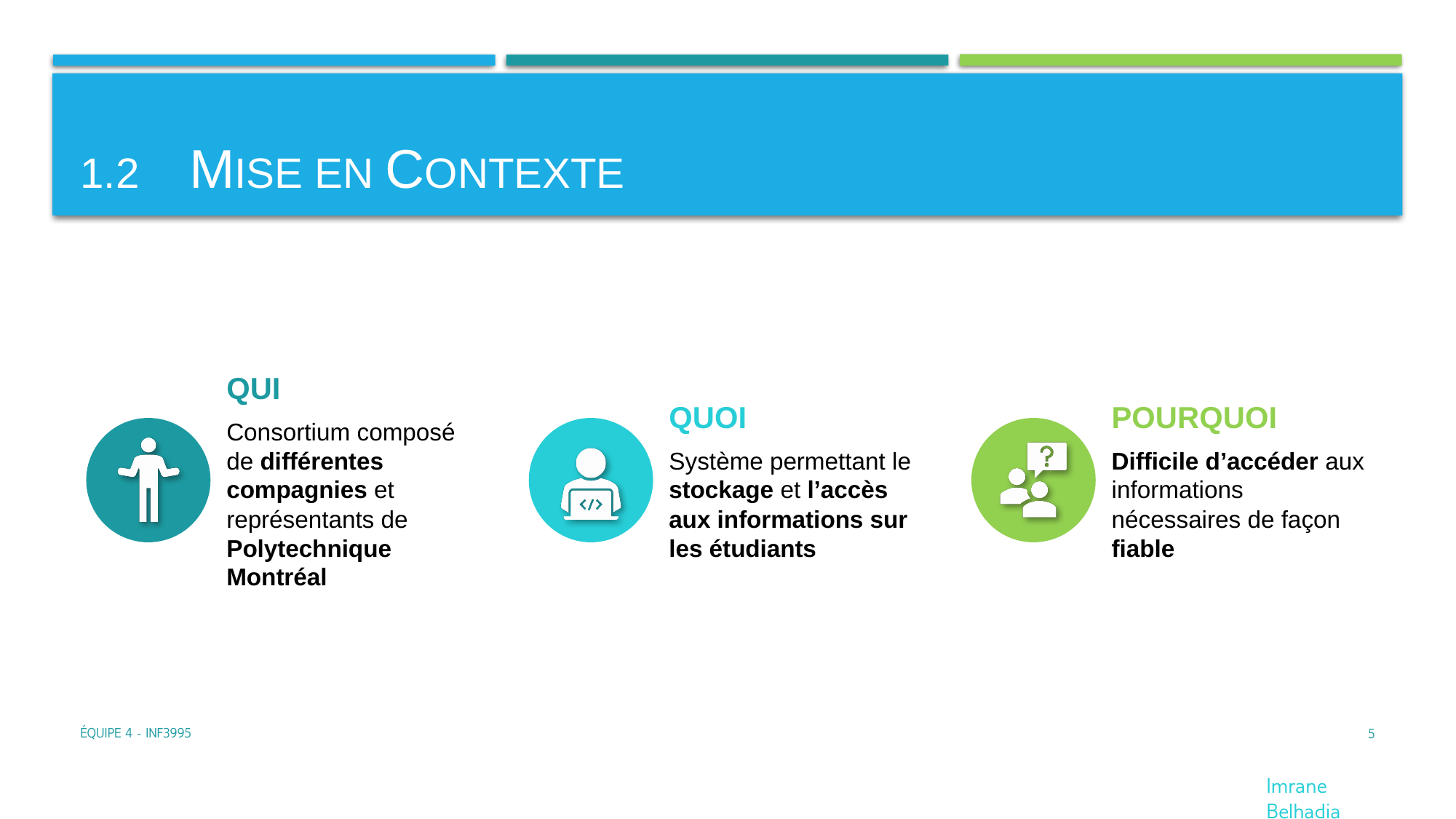

# 1.2	Mise EN Contexte
QUI
Consortium composé de différentes compagnies et représentants de Polytechnique Montréal
QUOI
Système permettant le stockage et l’accès aux informations sur les étudiants
POURQUOI
Difficile d’accéder aux informations nécessaires de façon fiable
Équipe 4 - INF3995
5
Imrane Belhadia